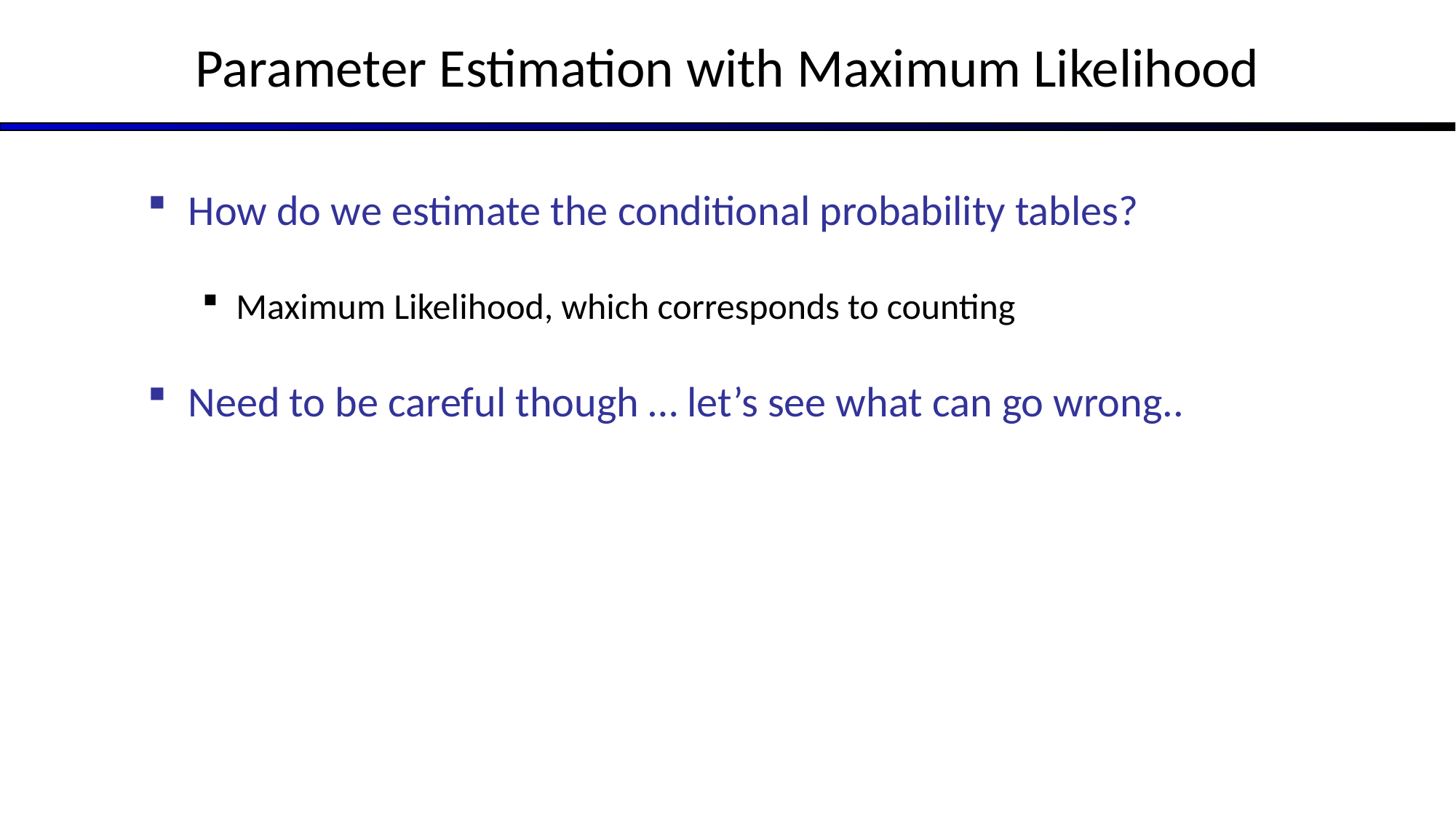

# Parameter Estimation with Maximum Likelihood
How do we estimate the conditional probability tables?

Maximum Likelihood, which corresponds to counting

Need to be careful though … let’s see what can go wrong..